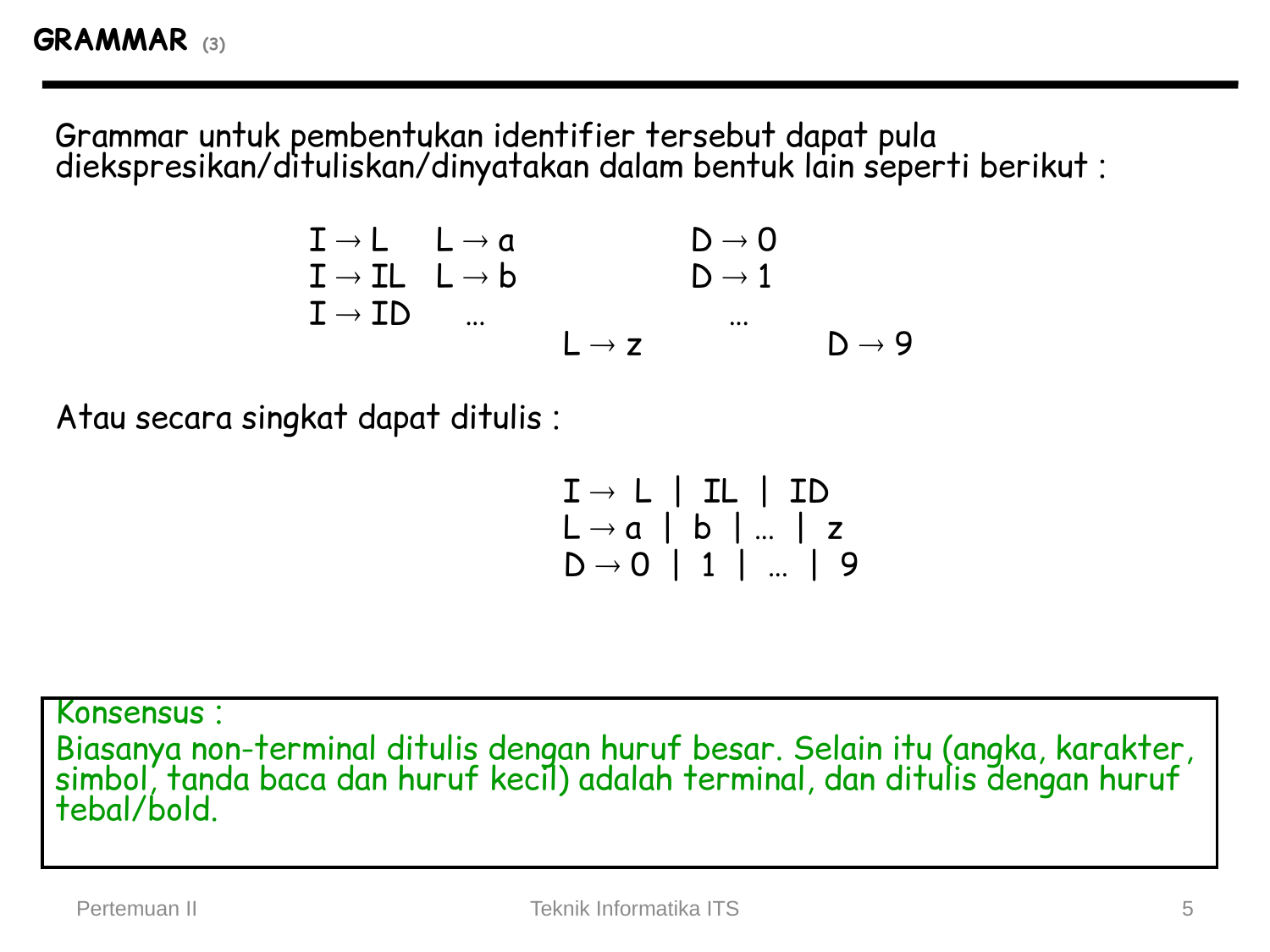

# GRAMMAR (3)

Grammar untuk pembentukan identifier tersebut dapat pula diekspresikan/dituliskan/dinyatakan dalam bentuk lain seperti berikut :

		I → L	L → a	 	D → 0
		I → IL	L → b	 	D → 1
		I → ID	   …		    …								L → z		 D → 9

Atau secara singkat dapat ditulis :

				I →  L  |  IL  |  ID
				L → a  |  b  | …  |  z
				D → 0  |  1  |  …  |  9

Konsensus :
Biasanya non-terminal ditulis dengan huruf besar. Selain itu (angka, karakter, simbol, tanda baca dan huruf kecil) adalah terminal, dan ditulis dengan huruf tebal/bold.

Pertemuan II
Teknik Informatika ITS
5